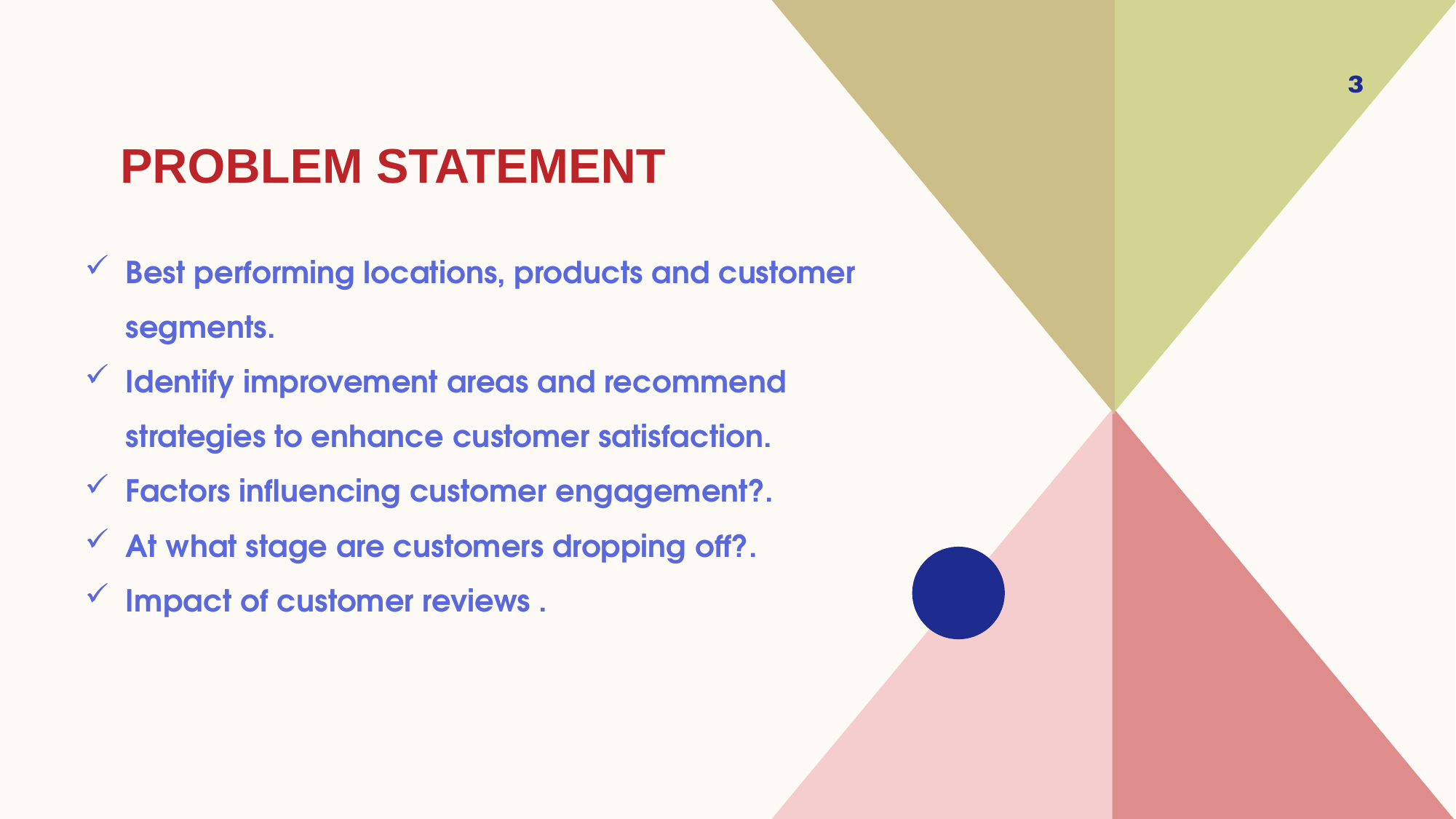

3
# PROBLEM STATEMENT
Best performing locations, products and customer segments.
Identify improvement areas and recommend strategies to enhance customer satisfaction.
Factors influencing customer engagement?.
At what stage are customers dropping off?.
Impact of customer reviews .